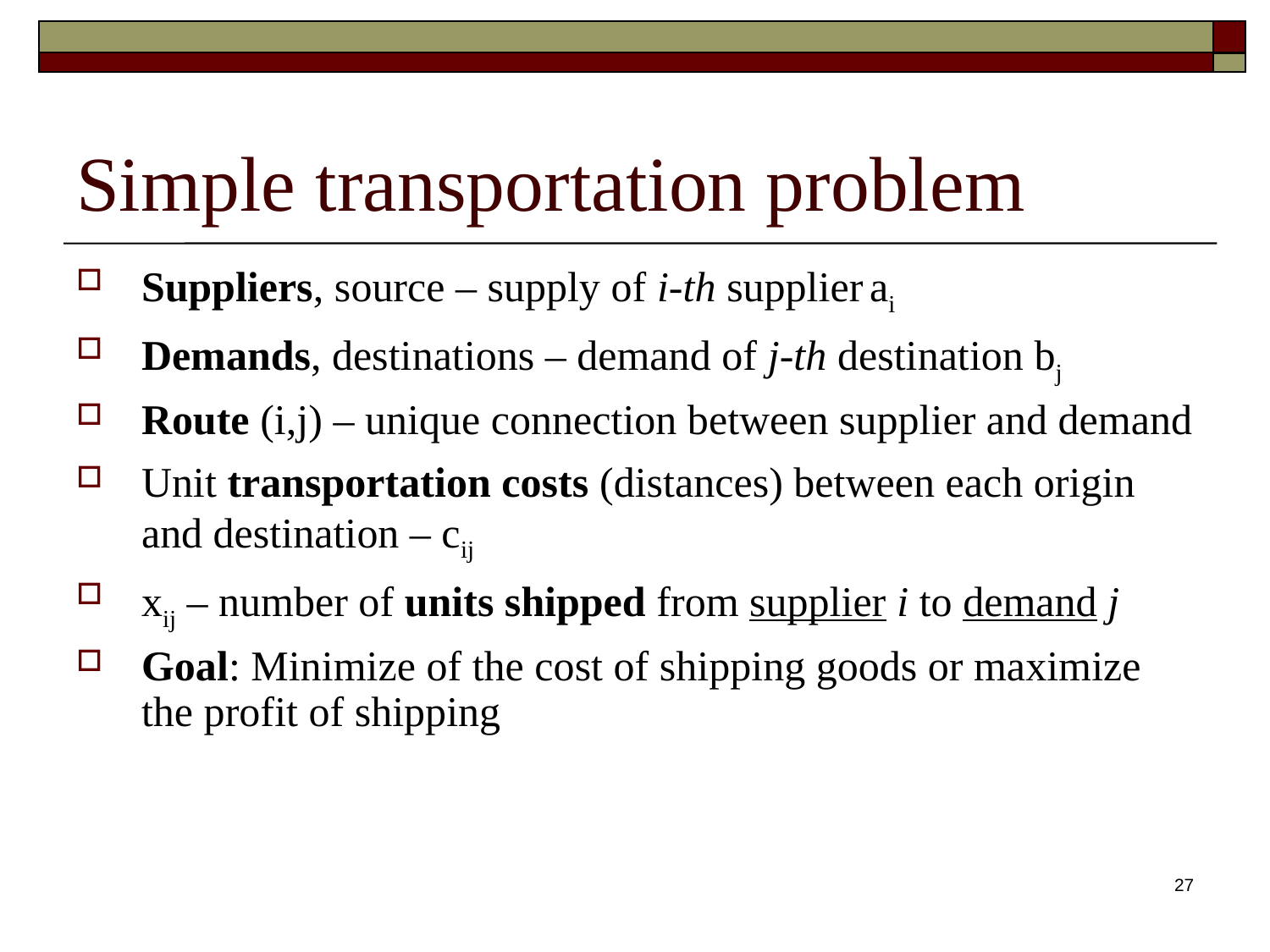

# Simple transportation problem
Suppliers, source – supply of i-th supplier ai
Demands, destinations – demand of j-th destination bj
Route (i,j) – unique connection between supplier and demand
Unit transportation costs (distances) between each origin and destination – cij
xij – number of units shipped from supplier i to demand j
Goal: Minimize of the cost of shipping goods or maximize the profit of shipping
27